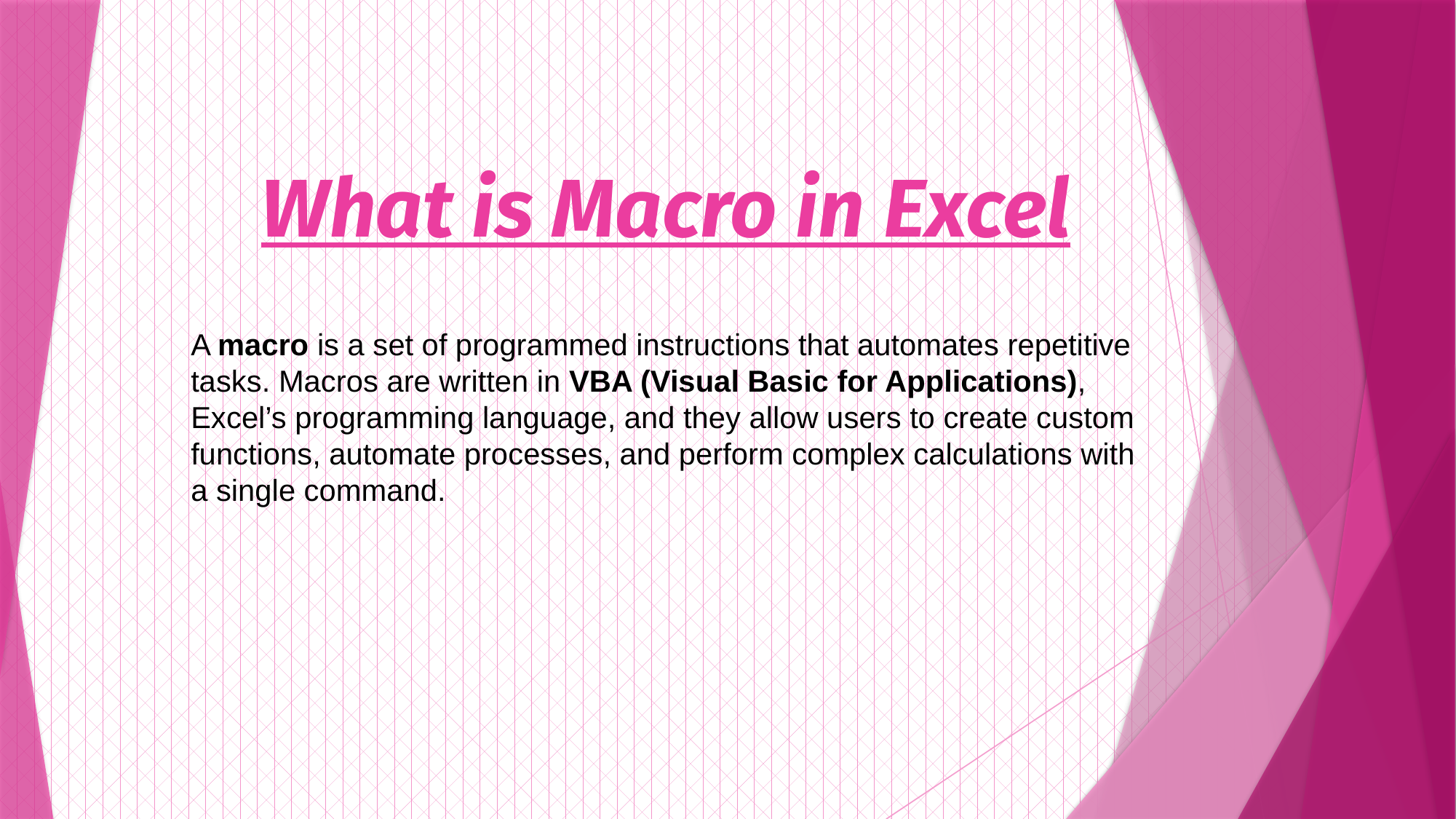

# What is Macro in Excel
A macro is a set of programmed instructions that automates repetitive tasks. Macros are written in VBA (Visual Basic for Applications), Excel’s programming language, and they allow users to create custom functions, automate processes, and perform complex calculations with a single command.